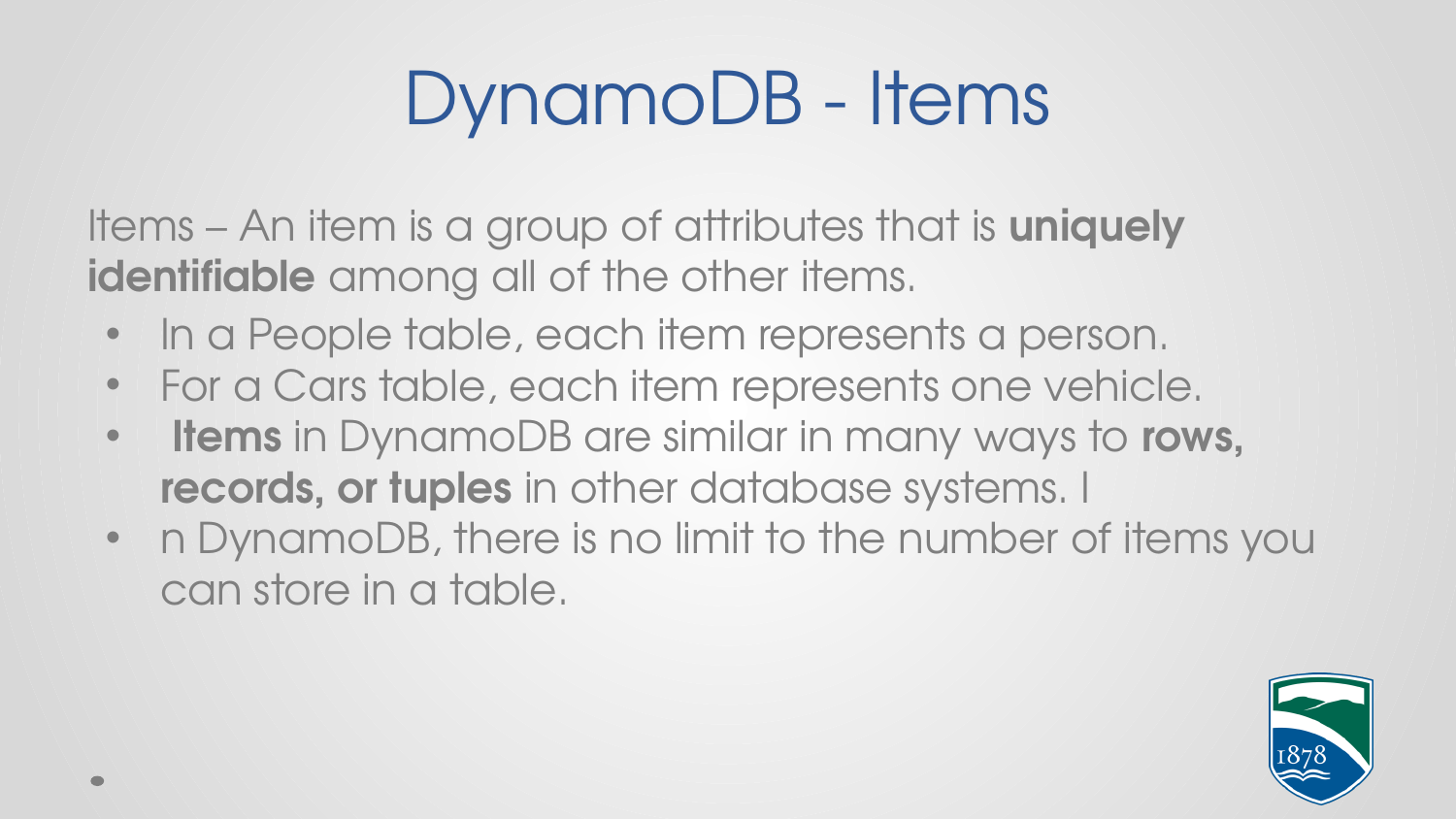

# DynamoDB - Items
Items – An item is a group of attributes that is uniquely identifiable among all of the other items.
In a People table, each item represents a person.
For a Cars table, each item represents one vehicle.
 Items in DynamoDB are similar in many ways to rows, records, or tuples in other database systems. I
n DynamoDB, there is no limit to the number of items you can store in a table.